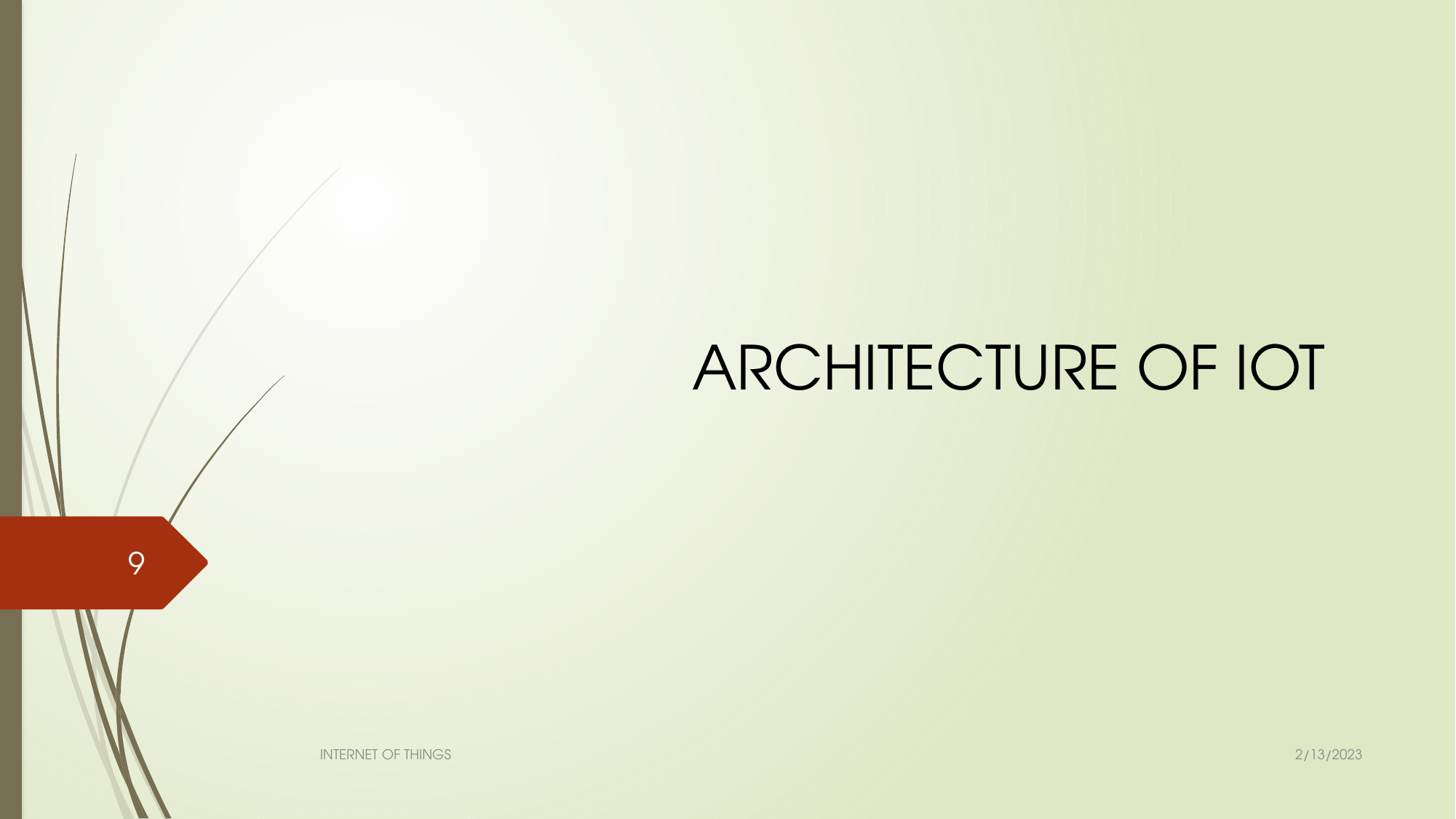

ARCHITECTURE OF IOT
9
2/13/2023
INTERNET OF THINGS